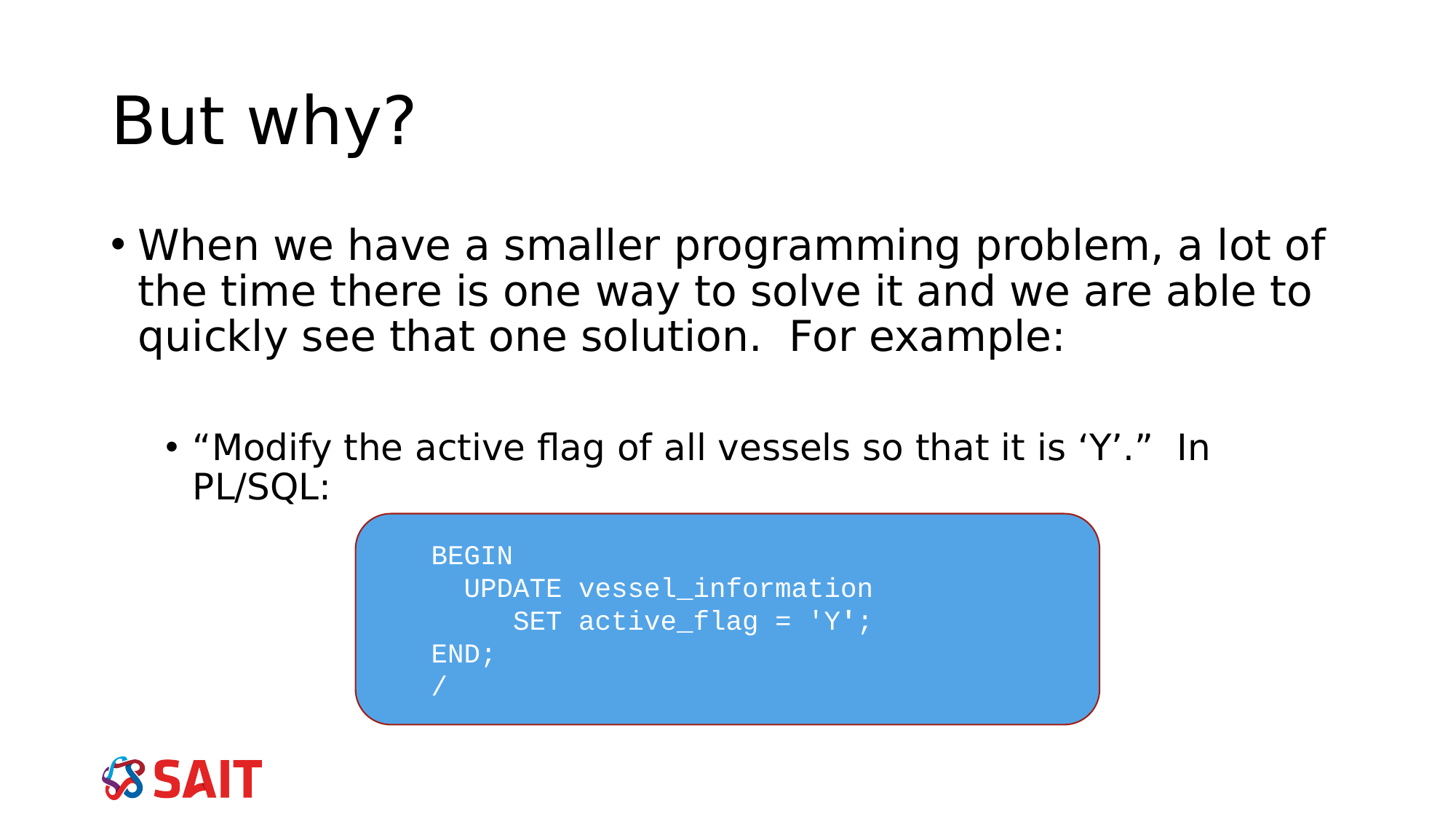

# But why?
When we have a smaller programming problem, a lot of the time there is one way to solve it and we are able to quickly see that one solution.  For example:

“Modify the active flag of all vessels so that it is ‘Y’.”  In PL/SQL:

BEGIN
  UPDATE vessel_information
     SET active_flag = 'Y';
END;
/